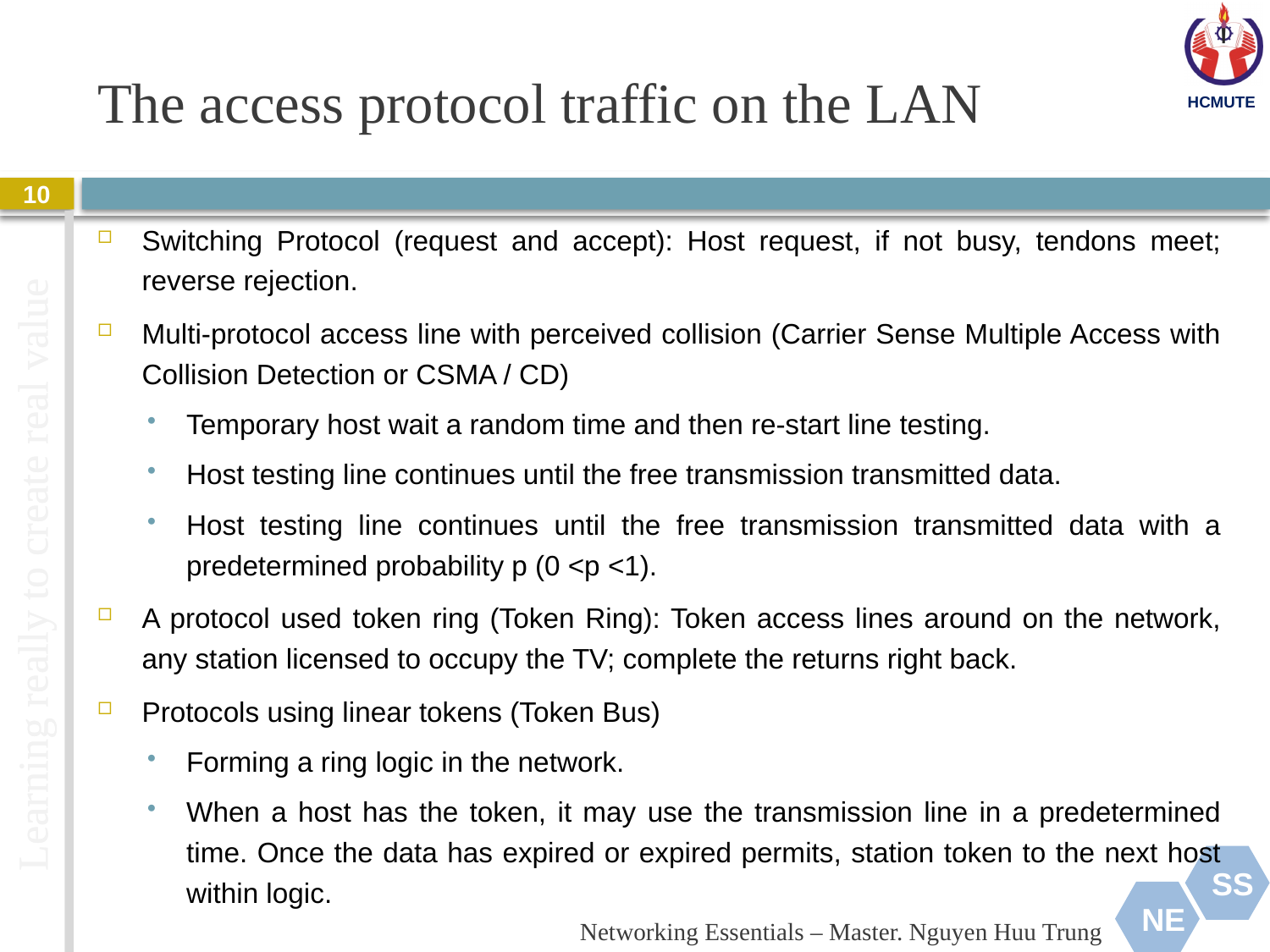

# The access protocol traffic on the LAN
10
Switching Protocol (request and accept): Host request, if not busy, tendons meet; reverse rejection.
Multi-protocol access line with perceived collision (Carrier Sense Multiple Access with Collision Detection or CSMA / CD)
Temporary host wait a random time and then re-start line testing.
Host testing line continues until the free transmission transmitted data.
Host testing line continues until the free transmission transmitted data with a predetermined probability p (0 <p <1).
A protocol used token ring (Token Ring): Token access lines around on the network, any station licensed to occupy the TV; complete the returns right back.
Protocols using linear tokens (Token Bus)
Forming a ring logic in the network.
When a host has the token, it may use the transmission line in a predetermined time. Once the data has expired or expired permits, station token to the next host within logic.
Networking Essentials – Master. Nguyen Huu Trung